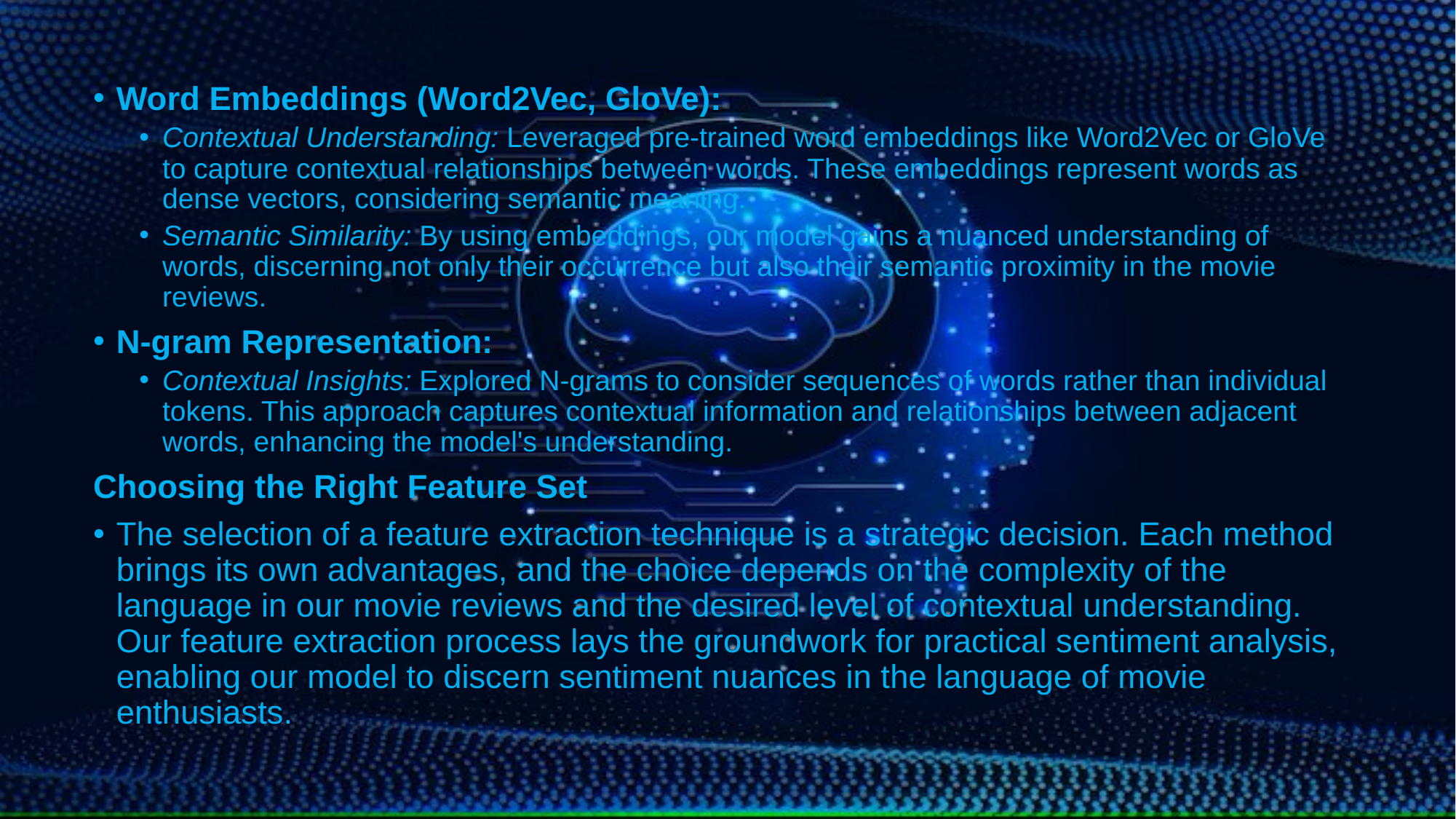

Word Embeddings (Word2Vec, GloVe):
Contextual Understanding: Leveraged pre-trained word embeddings like Word2Vec or GloVe to capture contextual relationships between words. These embeddings represent words as dense vectors, considering semantic meaning.
Semantic Similarity: By using embeddings, our model gains a nuanced understanding of words, discerning not only their occurrence but also their semantic proximity in the movie reviews.
N-gram Representation:
Contextual Insights: Explored N-grams to consider sequences of words rather than individual tokens. This approach captures contextual information and relationships between adjacent words, enhancing the model's understanding.
Choosing the Right Feature Set
The selection of a feature extraction technique is a strategic decision. Each method brings its own advantages, and the choice depends on the complexity of the language in our movie reviews and the desired level of contextual understanding. Our feature extraction process lays the groundwork for practical sentiment analysis, enabling our model to discern sentiment nuances in the language of movie enthusiasts.